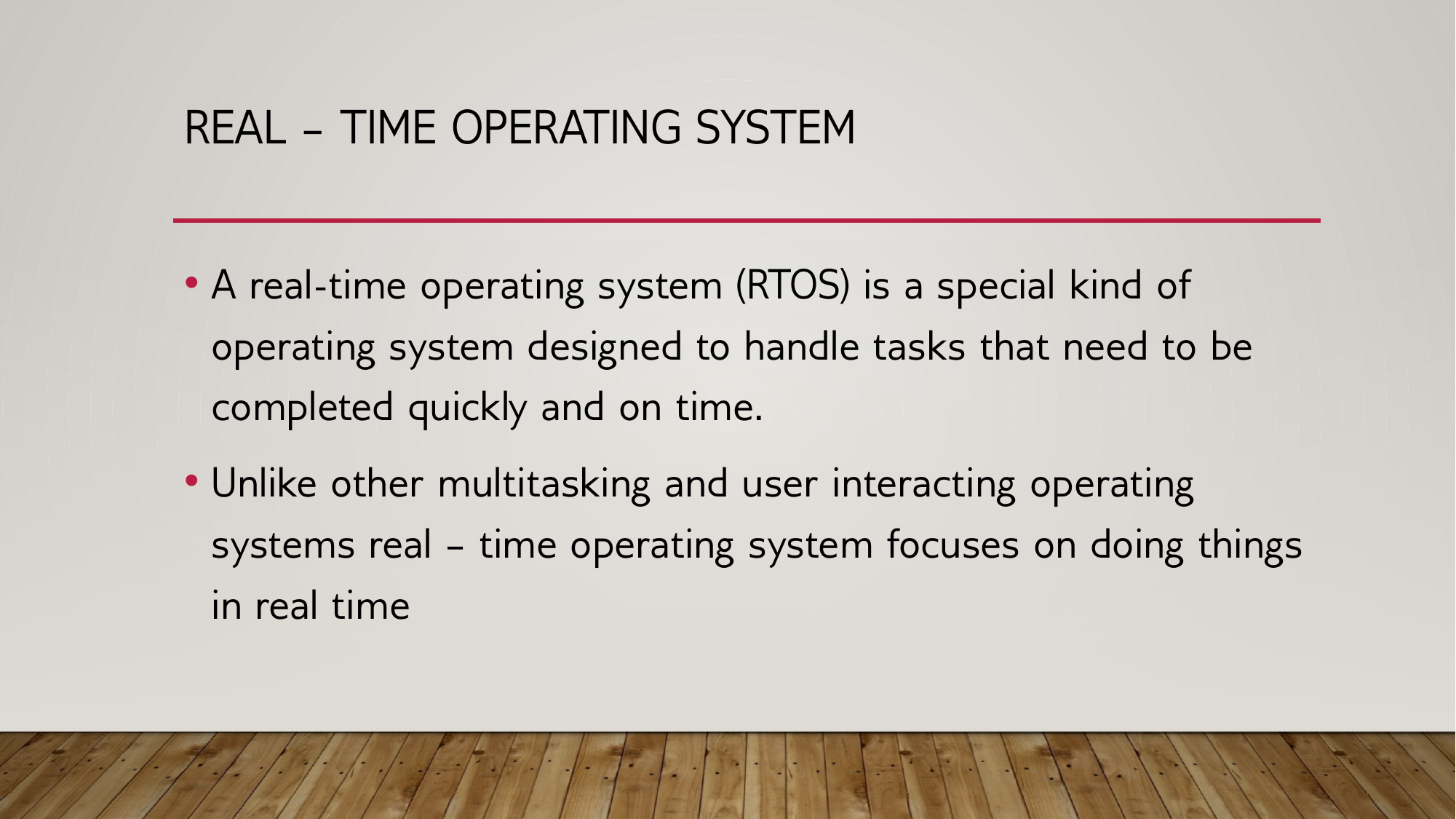

# Real – time operating system
A real-time operating system (RTOS) is a special kind of operating system designed to handle tasks that need to be completed quickly and on time.
Unlike other multitasking and user interacting operating systems real – time operating system focuses on doing things in real time